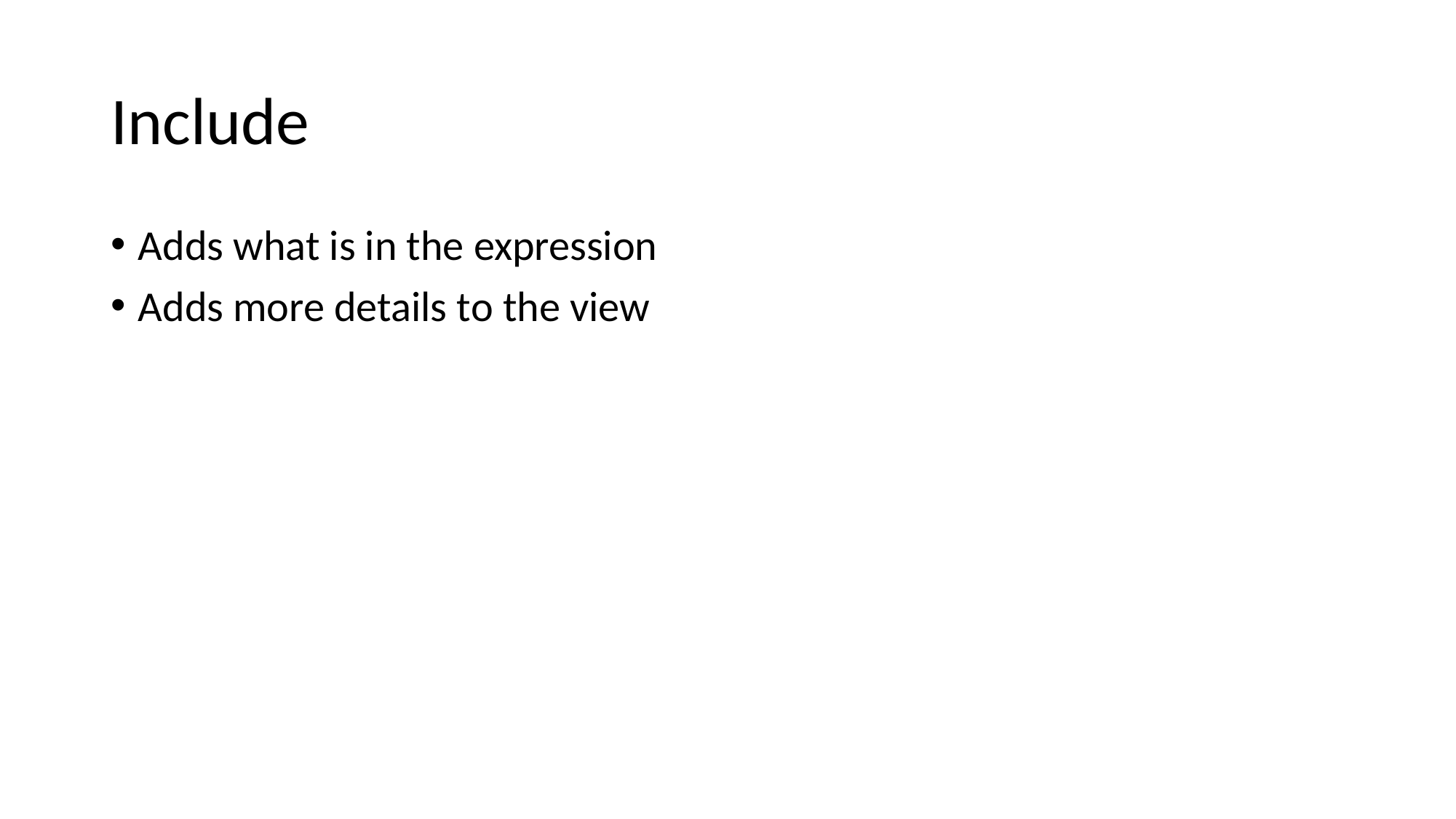

# Include
Adds what is in the expression
Adds more details to the view